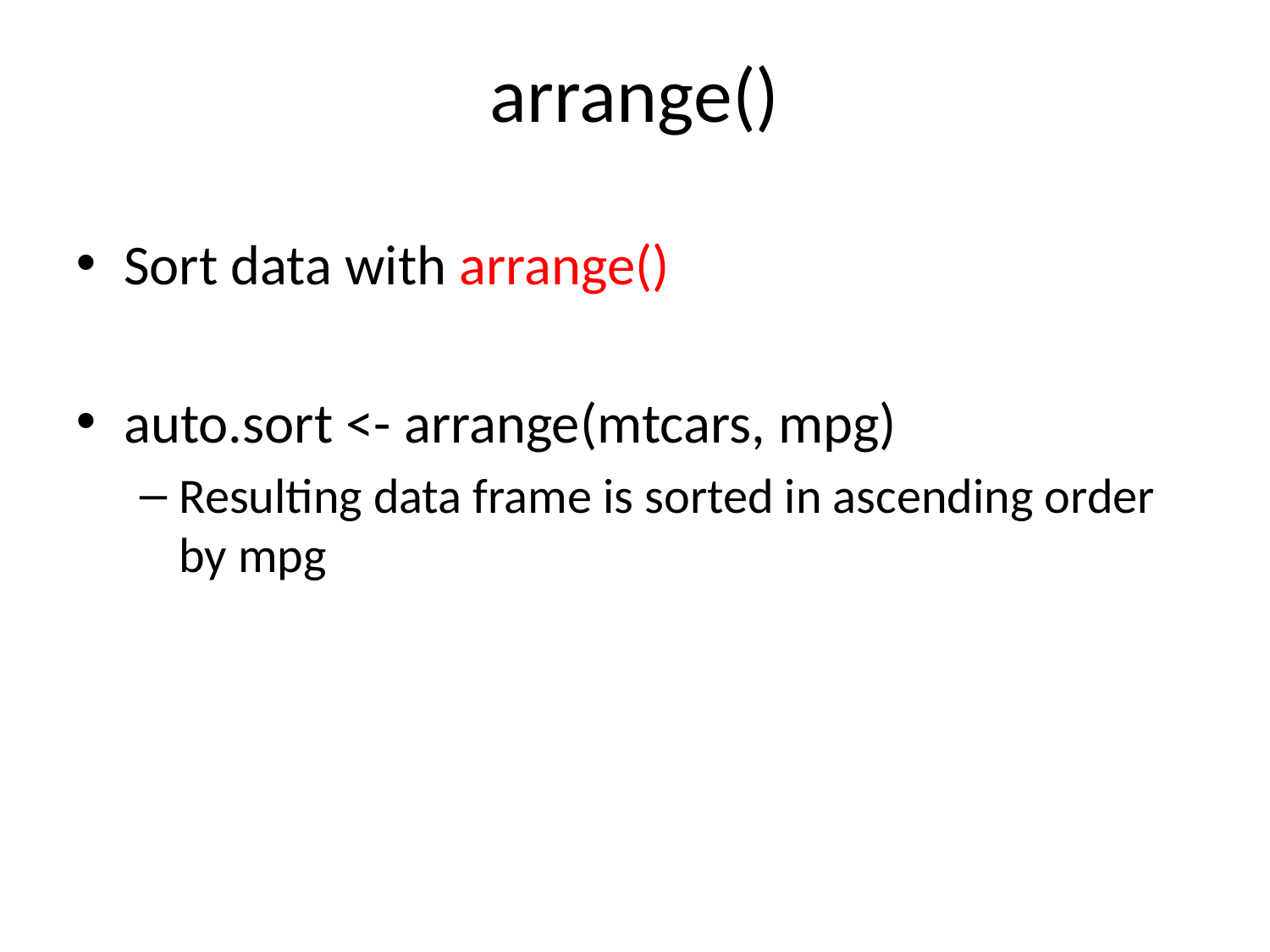

arrange()
Sort data with arrange()

auto.sort <- arrange(mtcars, mpg)
Resulting data frame is sorted in ascending order by mpg